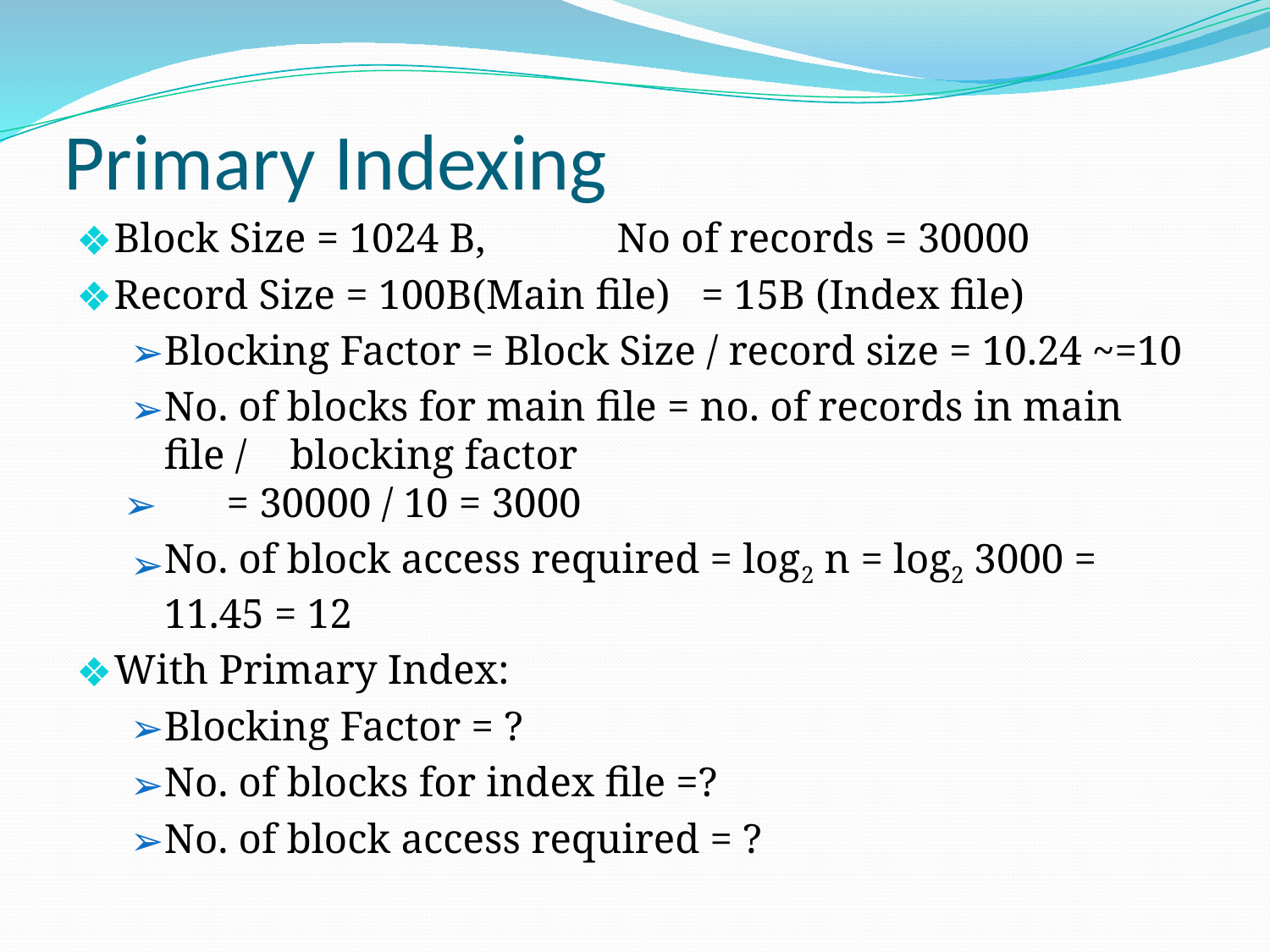

# Primary Indexing
Block Size = 1024 B,  	No of records = 30000
Record Size = 100B(Main file)   = 15B (Index file)
Blocking Factor = Block Size / record size = 10.24 ~=10
No. of blocks for main file = no. of records in main file / 					blocking factor
      = 30000 / 10 = 3000
No. of block access required = log2 n = log2 3000 = 11.45 = 12
With Primary Index:
Blocking Factor = ?
No. of blocks for index file =?
No. of block access required = ?